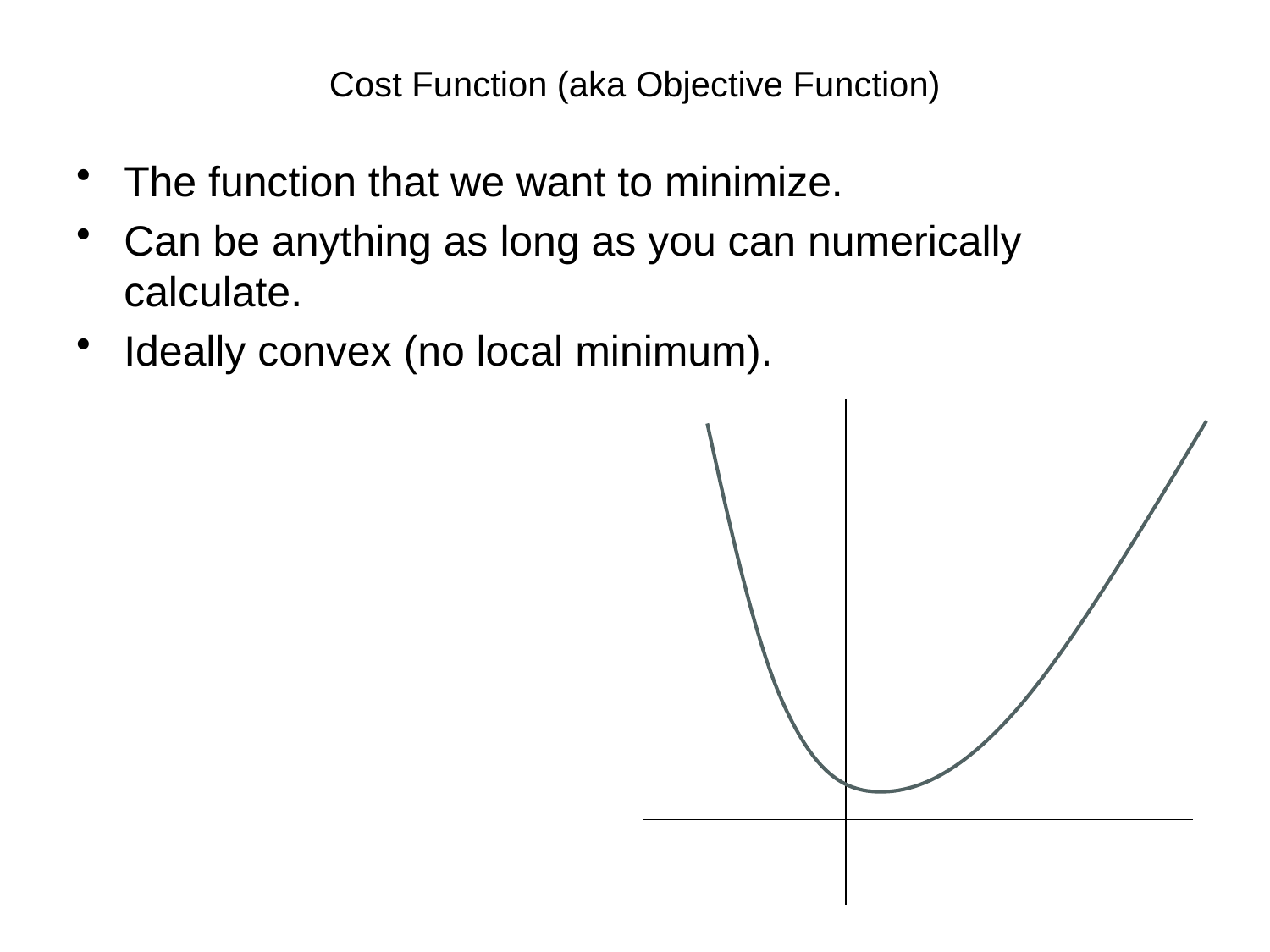

# Cost Function (aka Objective Function)
The function that we want to minimize.
Can be anything as long as you can numerically calculate.
Ideally convex (no local minimum).